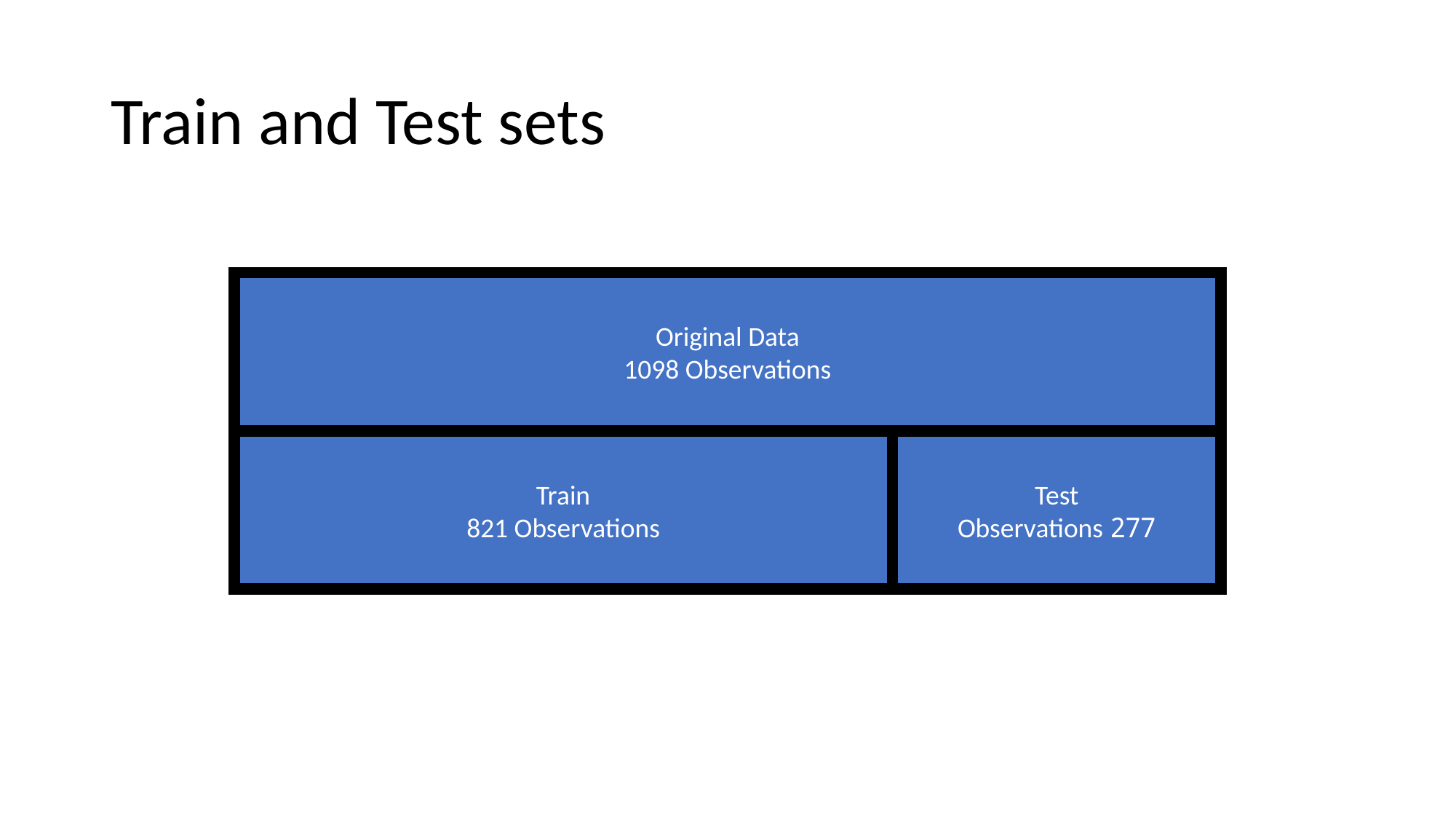

# Train and Test sets
Original Data
1098 Observations
Train
821 Observations
Test
277 Observations